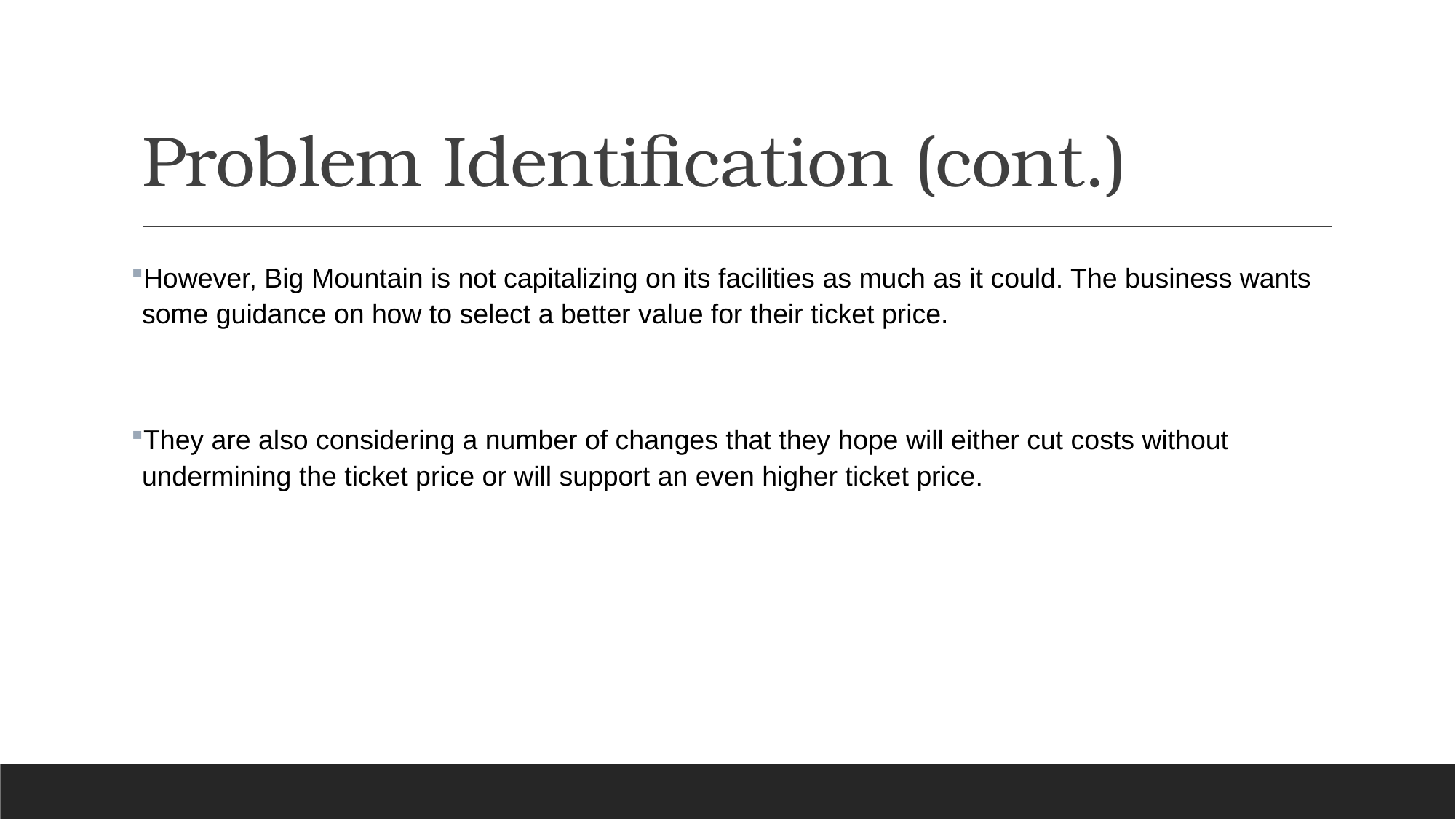

# Problem Identification (cont.)
However, Big Mountain is not capitalizing on its facilities as much as it could. The business wants some guidance on how to select a better value for their ticket price.
They are also considering a number of changes that they hope will either cut costs without undermining the ticket price or will support an even higher ticket price.